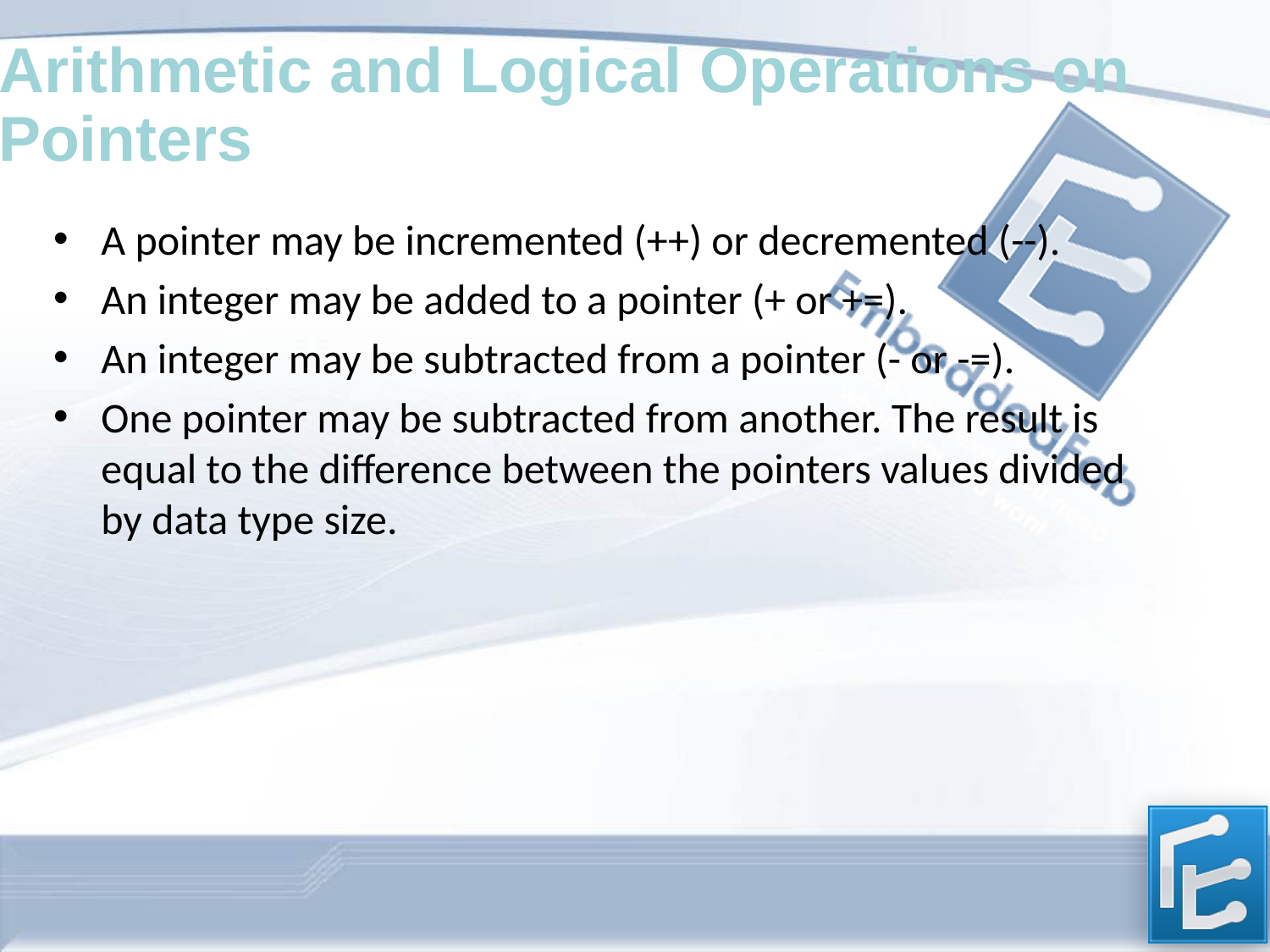

Arithmetic and Logical Operations on Pointers
A pointer may be incremented (++) or decremented (--).
An integer may be added to a pointer (+ or +=).
An integer may be subtracted from a pointer (- or -=).
One pointer may be subtracted from another. The result is equal to the difference between the pointers values divided by data type size.